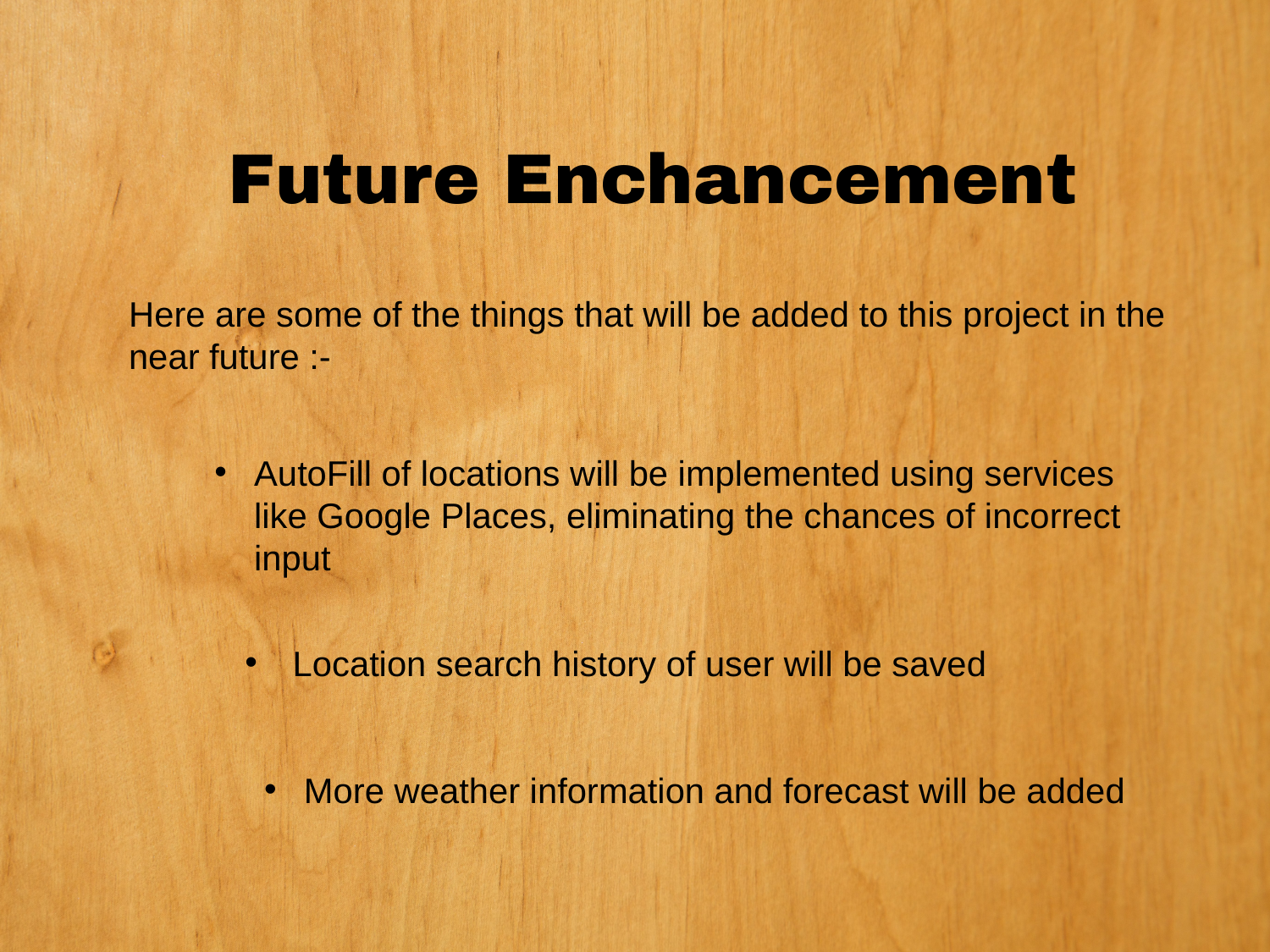

Future Enchancement
Here are some of the things that will be added to this project in the near future :-
AutoFill of locations will be implemented using services like Google Places, eliminating the chances of incorrect input
Location search history of user will be saved
More weather information and forecast will be added